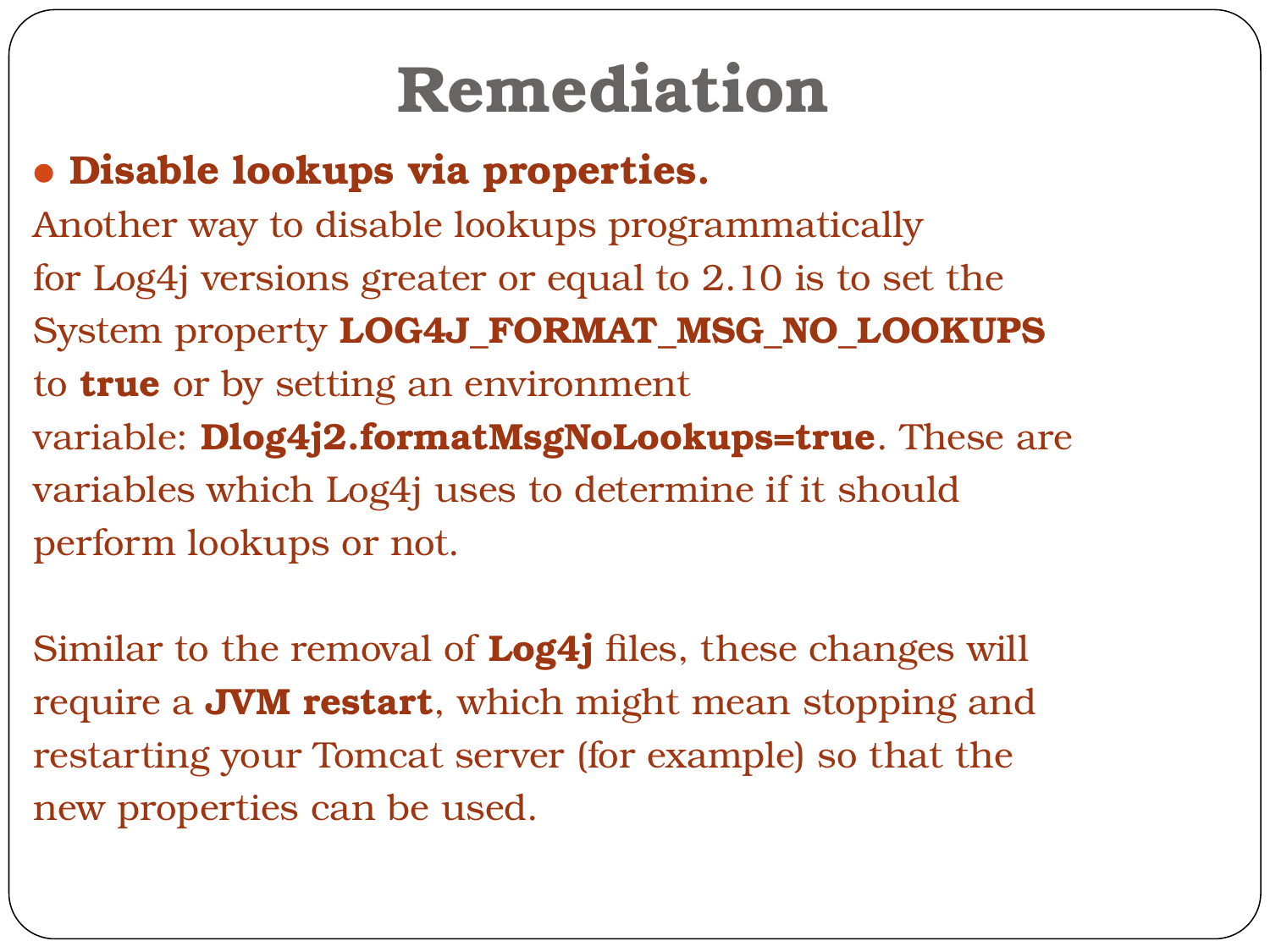

# Remediation
Disable lookups via properties.
Another way to disable lookups programmatically
for Log4j versions greater or equal to 2.10 is to set the
System property LOG4J_FORMAT_MSG_NO_LOOKUPS
to true or by setting an environment
variable: Dlog4j2.formatMsgNoLookups=true. These are
variables which Log4j uses to determine if it should
perform lookups or not.

Similar to the removal of Log4j files, these changes will
require a JVM restart, which might mean stopping and
restarting your Tomcat server (for example) so that the
new properties can be used.